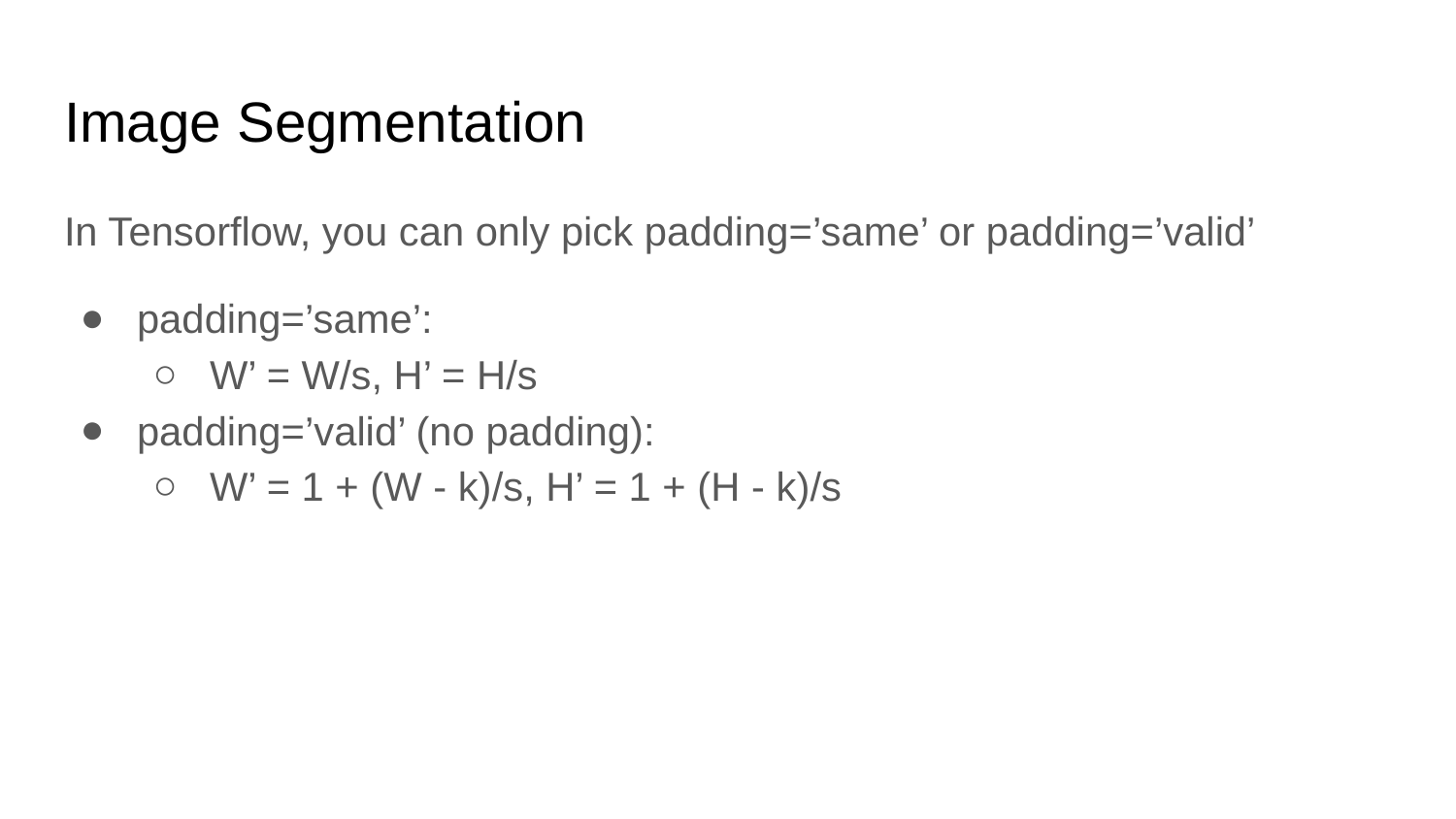

# Image Segmentation
In Tensorflow, you can only pick padding=’same’ or padding=’valid’
padding=’same’:
W’ = W/s, H’ = H/s
padding=’valid’ (no padding):
W’ = 1 + (W - k)/s, H’ = 1 + (H - k)/s